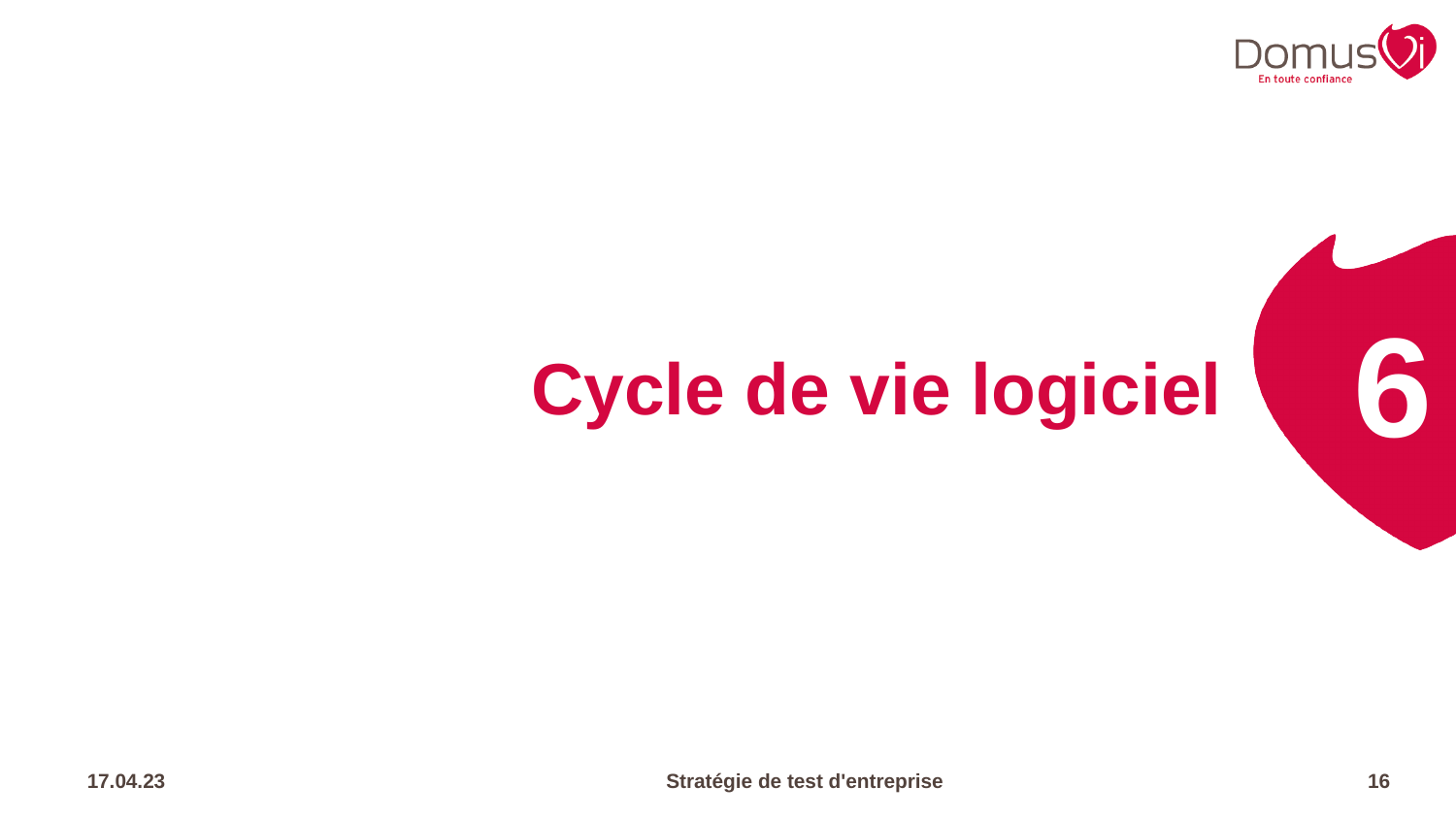

6
# Cycle de vie logiciel
17.04.23
Stratégie de test d'entreprise
16